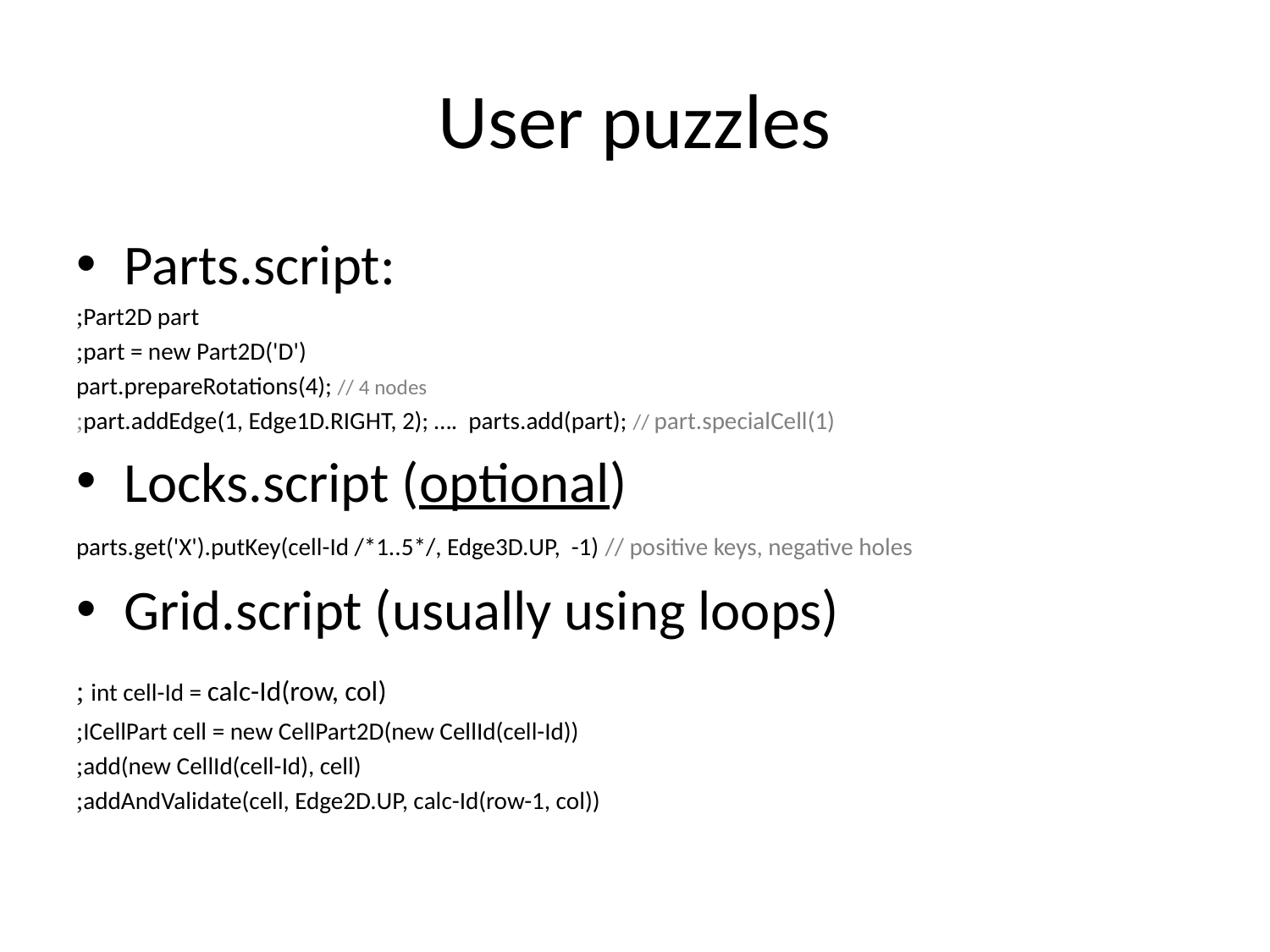

User puzzles
Parts.script:
		Part2D part;
		part = new Part2D('D');
		part.prepareRotations(4); // 4 nodes
		part.addEdge(1, Edge1D.RIGHT, 2); ….  parts.add(part); // part.specialCell(1);
Locks.script (optional)
		parts.get('X').putKey(cell-Id /*1..5*/, Edge3D.UP,  -1) // positive keys, negative holes
Grid.script (usually using loops)
 		int cell-Id = calc-Id(row, col) ;
		ICellPart cell = new CellPart2D(new CellId(cell-Id));
		add(new CellId(cell-Id), cell);
		addAndValidate(cell, Edge2D.UP, calc-Id(row-1, col));